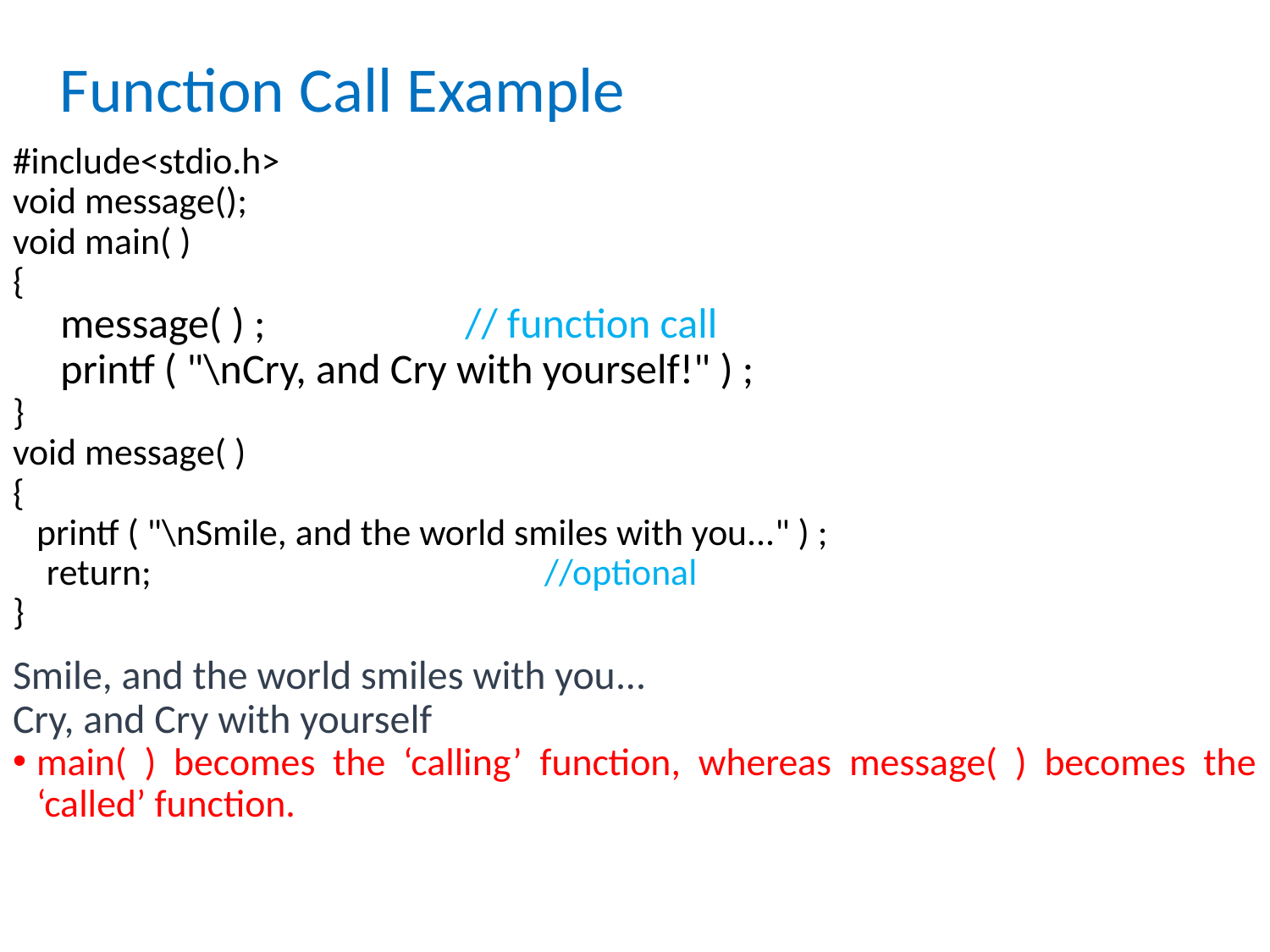

# Function Call Example
#include<stdio.h>
void message();
void main( )
{
message( ) ;  		// function call
printf ( "\nCry, and Cry with yourself!" ) ;
}
void message( )
{
	printf ( "\nSmile, and the world smiles with you..." ) ;
    return;  			//optional
}
Smile, and the world smiles with you...
Cry, and Cry with yourself
main( ) becomes the ‘calling’ function, whereas message( ) becomes the ‘called’ function.